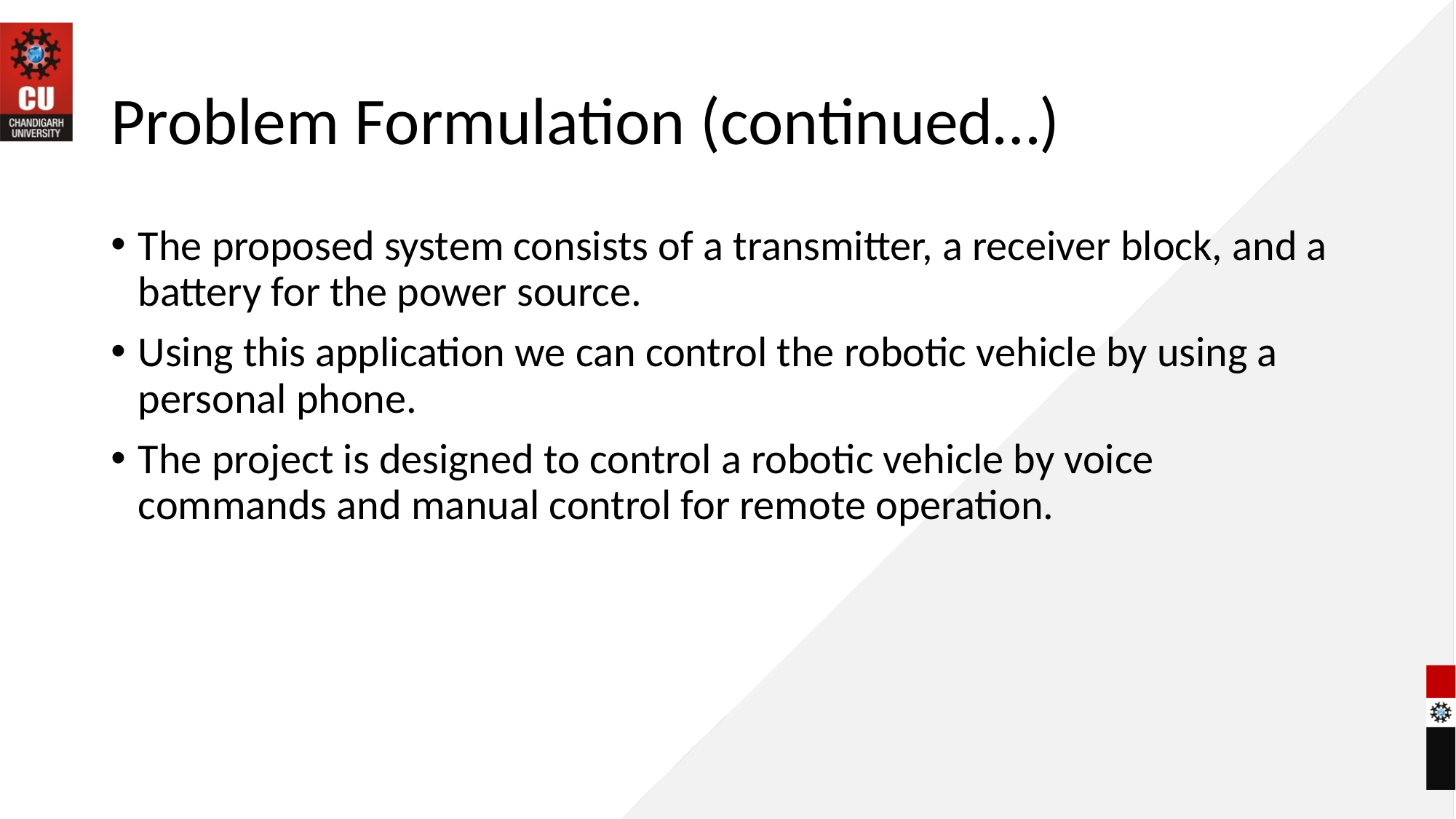

# Problem Formulation (continued…)
The proposed system consists of a transmitter, a receiver block, and a battery for the power source.
Using this application we can control the robotic vehicle by using a personal phone.
The project is designed to control a robotic vehicle by voice commands and manual control for remote operation.
6